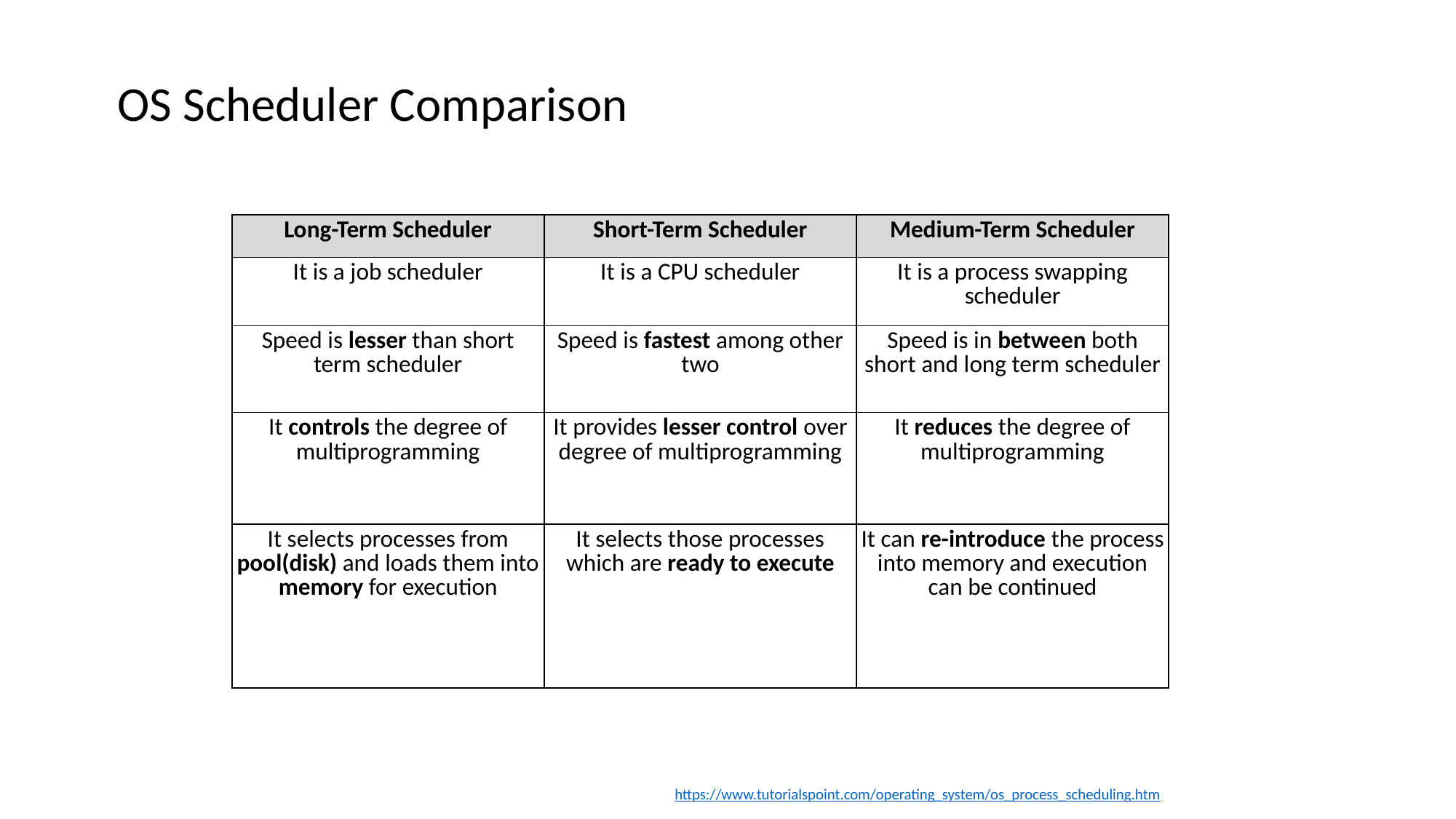

# OS Scheduler Comparison
| Long-Term Scheduler | Short-Term Scheduler | Medium-Term Scheduler |
| --- | --- | --- |
| It is a job scheduler | It is a CPU scheduler | It is a process swapping scheduler |
| Speed is lesser than short term scheduler | Speed is fastest among other two | Speed is in between both short and long term scheduler |
| It controls the degree of multiprogramming | It provides lesser control over degree of multiprogramming | It reduces the degree of multiprogramming |
| It selects processes from pool(disk) and loads them into memory for execution | It selects those processes which are ready to execute | It can re-introduce the process into memory and execution can be continued |
https://www.tutorialspoint.com/operating_system/os_process_scheduling.htm